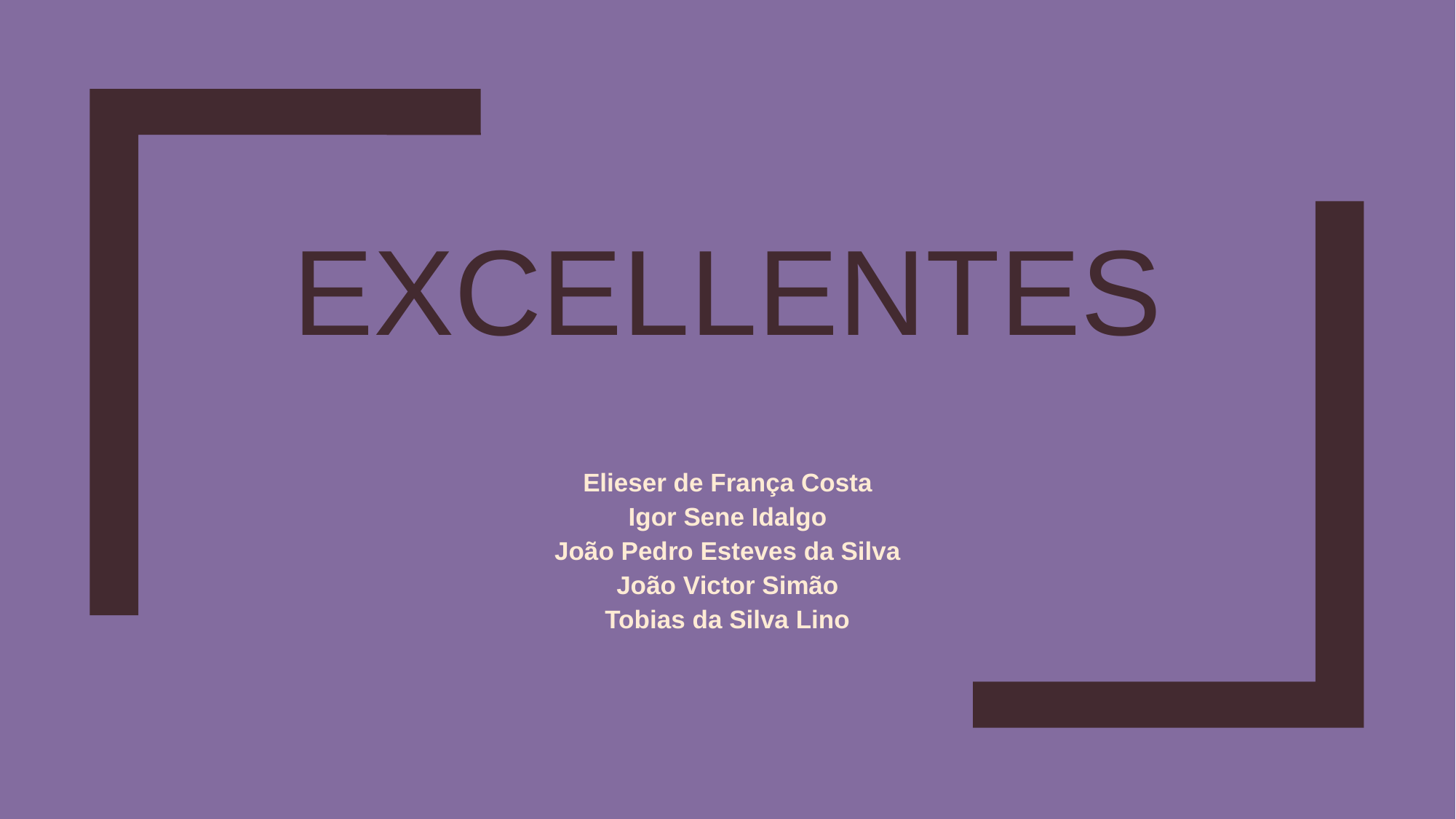

# Excellentes
Elieser de França Costa
Igor Sene Idalgo
João Pedro Esteves da Silva
João Victor Simão
Tobias da Silva Lino